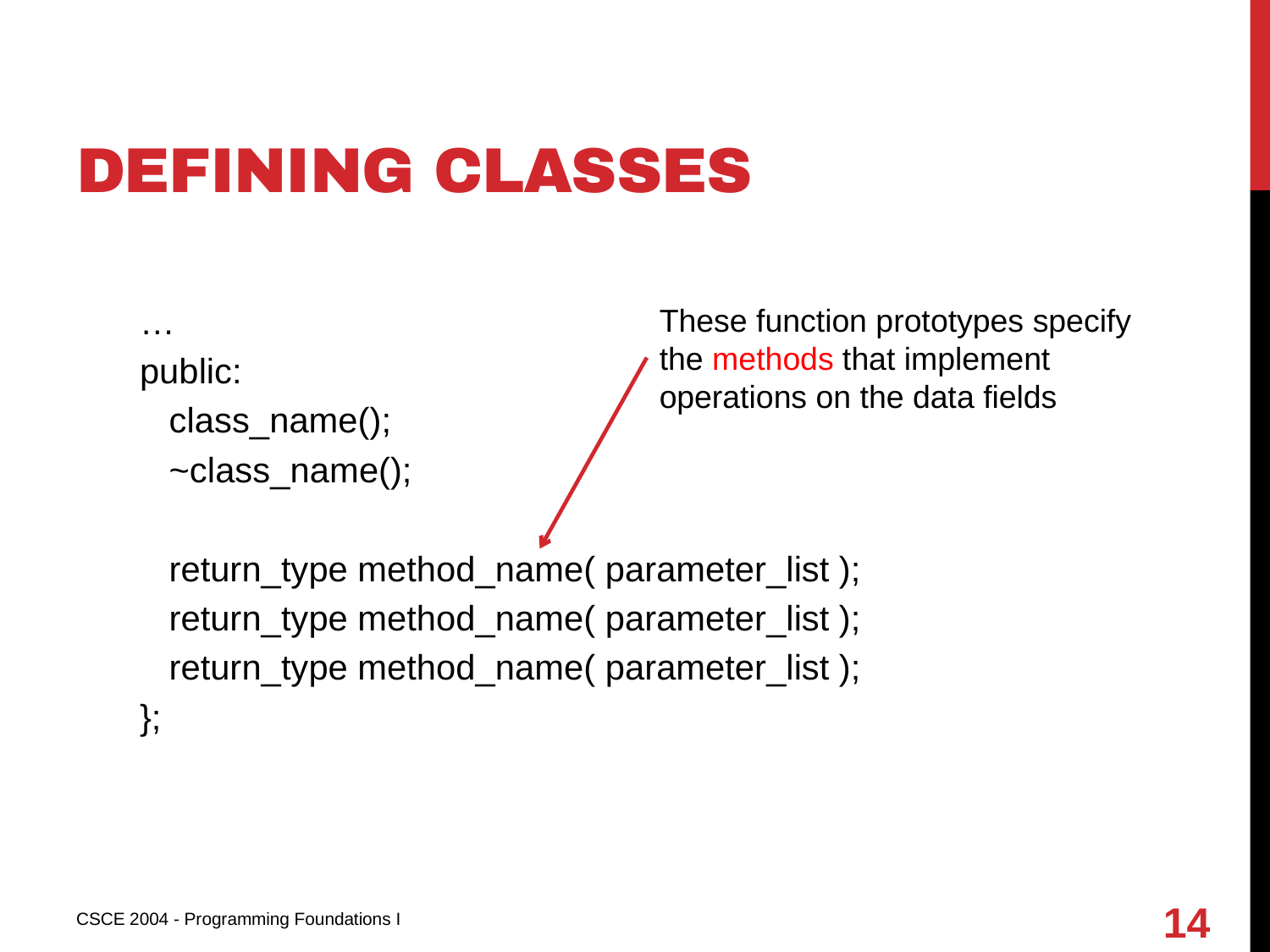

# Defining classes

…
public:
   class_name();
   ~class_name();

   return_type method_name( parameter_list );
   return_type method_name( parameter_list );
   return_type method_name( parameter_list );
};
These function prototypes specify the methods that implement operations on the data fields
14
CSCE 2004 - Programming Foundations I